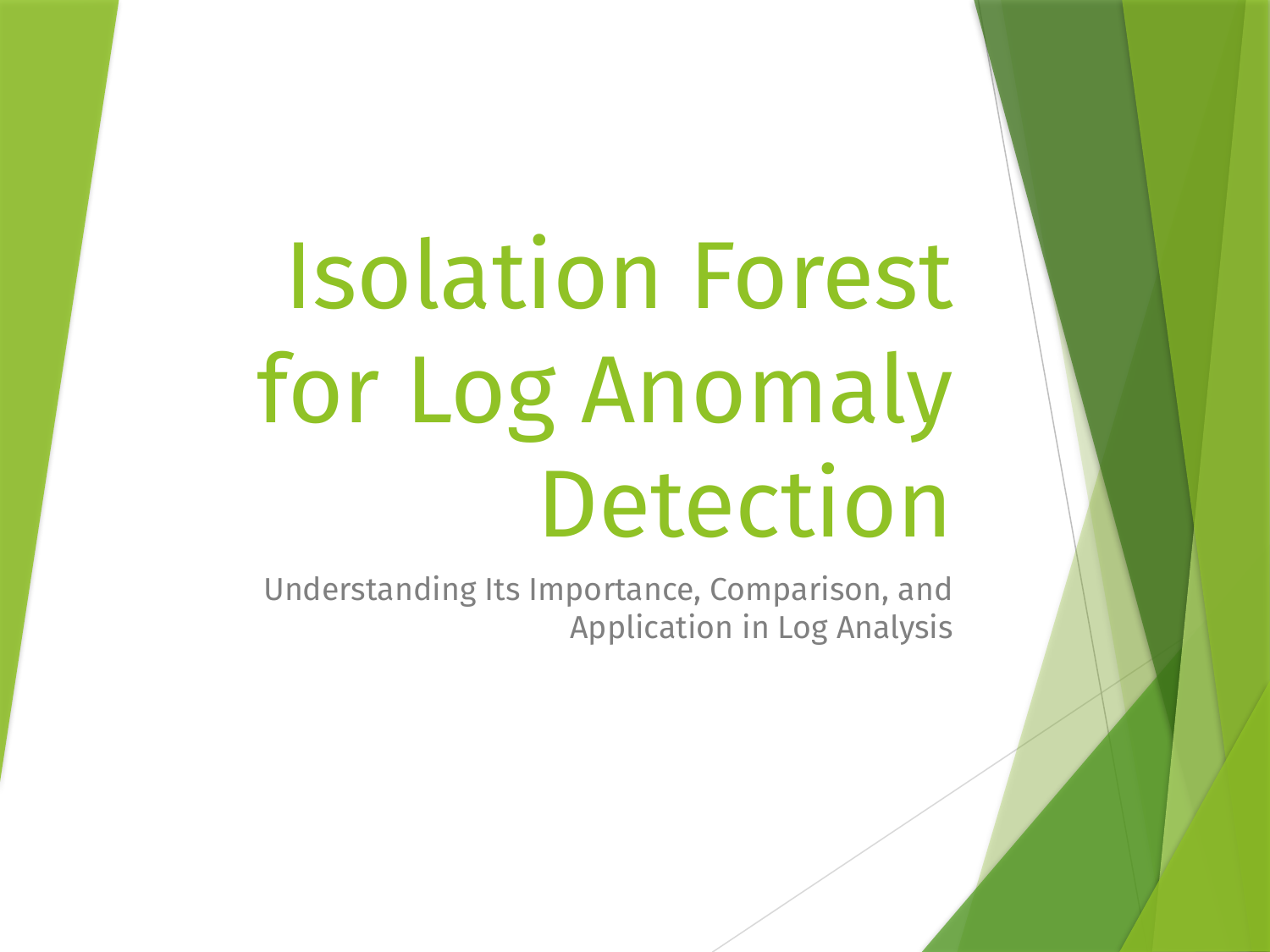

# Isolation Forest for Log Anomaly Detection
Understanding Its Importance, Comparison, and Application in Log Analysis